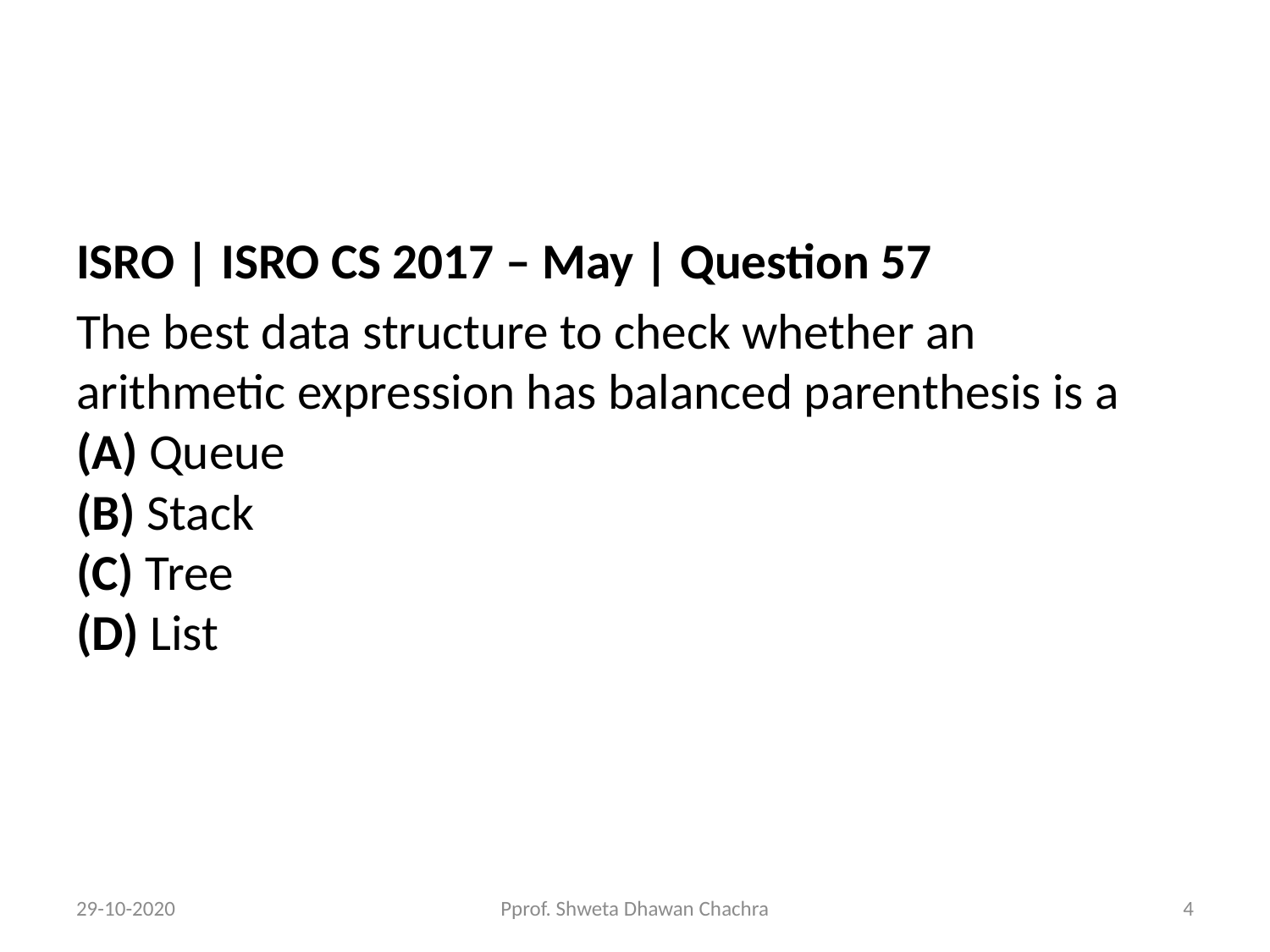

ISRO | ISRO CS 2017 – May | Question 57
The best data structure to check whether an arithmetic expression has balanced parenthesis is a
(A) Queue
(B) Stack
(C) Tree
(D) List
29-10-2020
Pprof. Shweta Dhawan Chachra
4